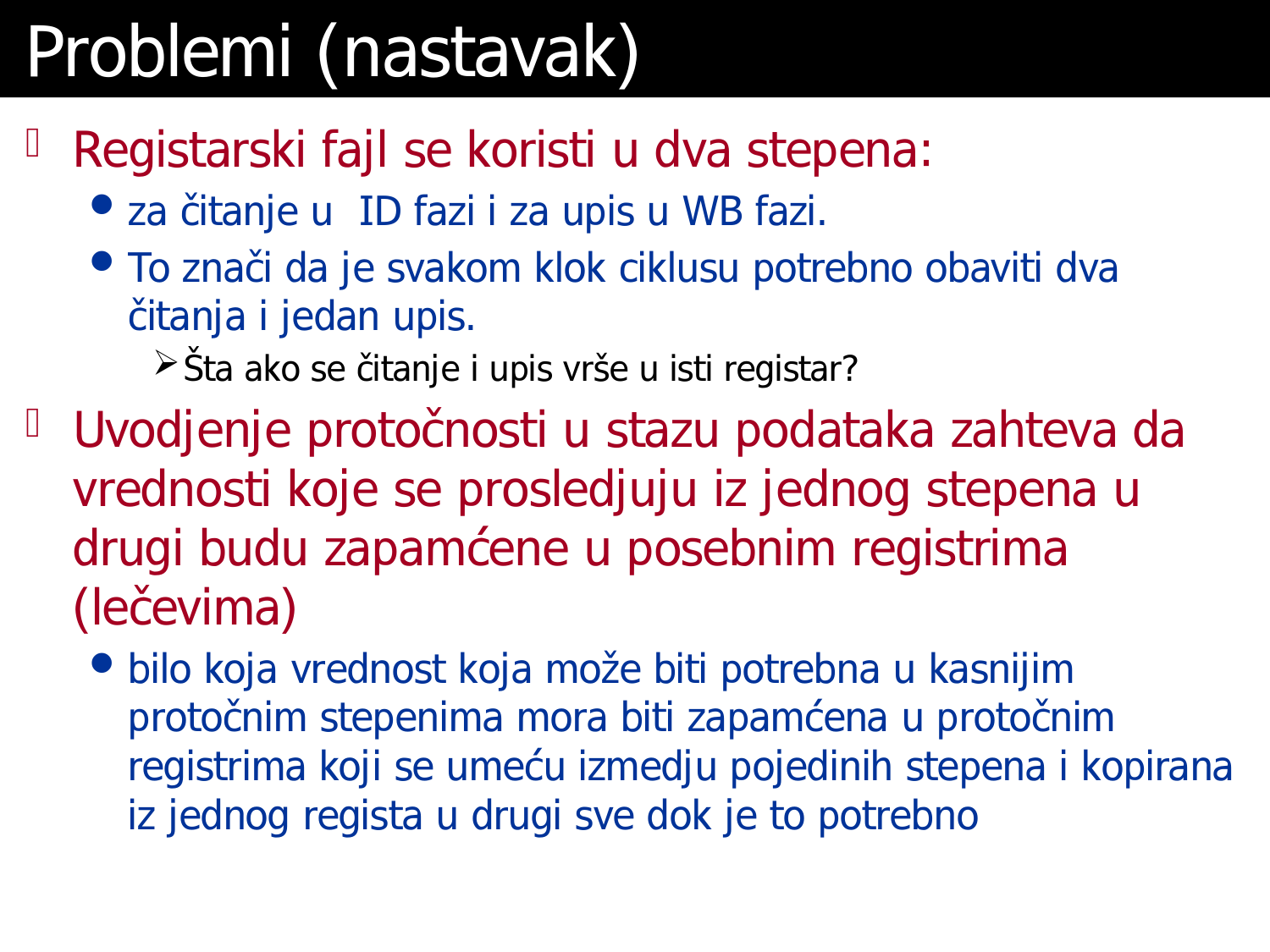

# Problemi (nastavak)
Registarski fajl se koristi u dva stepena:
za čitanje u  ID fazi i za upis u WB fazi.
To znači da je svakom klok ciklusu potrebno obaviti dva čitanja i jedan upis.
Šta ako se čitanje i upis vrše u isti registar?
Uvodjenje protočnosti u stazu podataka zahteva da vrednosti koje se prosledjuju iz jednog stepena u drugi budu zapamćene u posebnim registrima (lečevima)
bilo koja vrednost koja može biti potrebna u kasnijim protočnim stepenima mora biti zapamćena u protočnim registrima koji se umeću izmedju pojedinih stepena i kopirana iz jednog regista u drugi sve dok je to potrebno